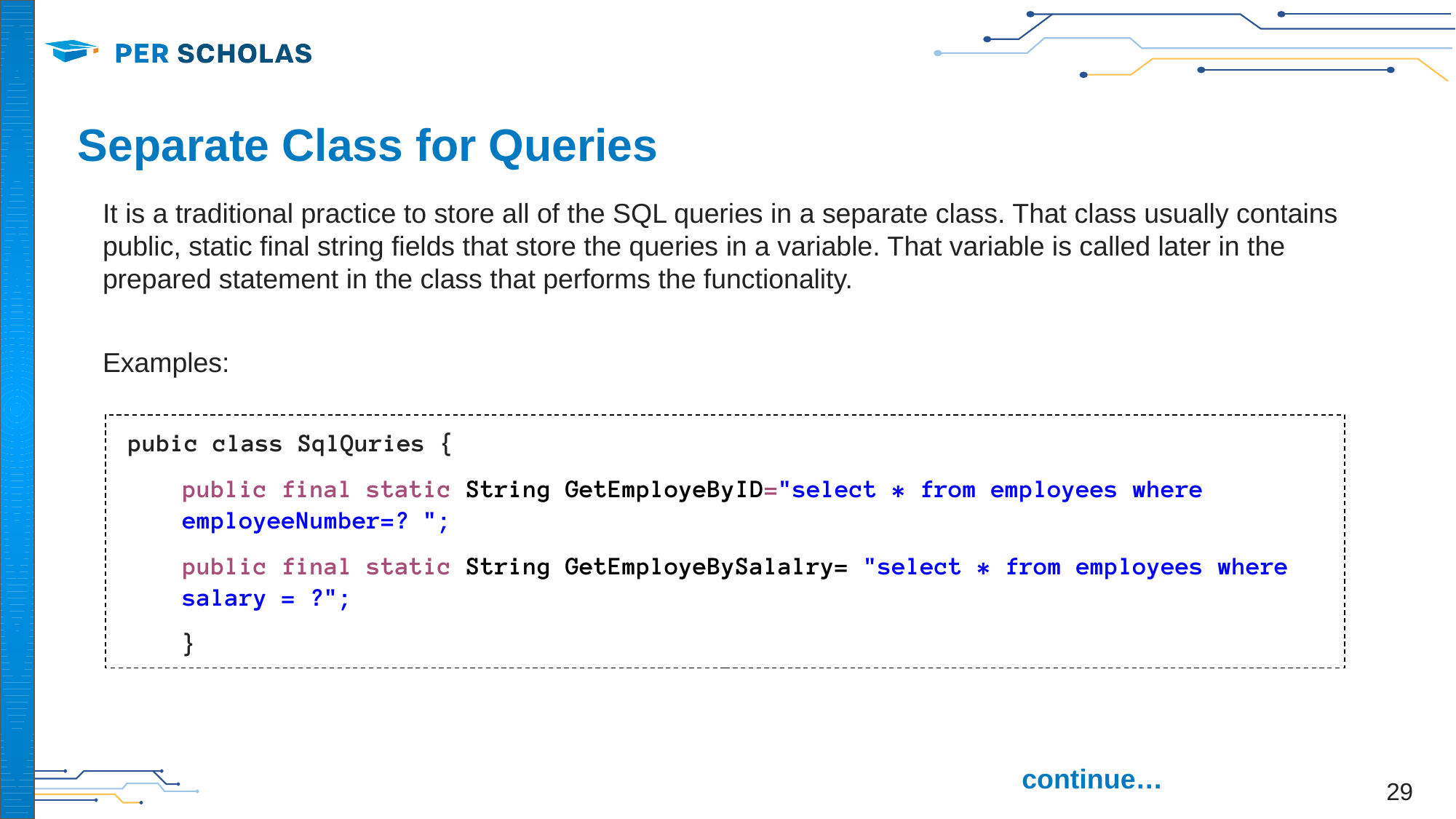

# Separate Class for Queries
It is a traditional practice to store all of the SQL queries in a separate class. That class usually contains public, static final string fields that store the queries in a variable. That variable is called later in the prepared statement in the class that performs the functionality.

Examples:
pubic class SqlQuries {
public final static String GetEmployeByID="select * from employees where employeeNumber=? ";
public final static String GetEmployeBySalalry= "select * from employees where salary = ?";
}
29
continue…